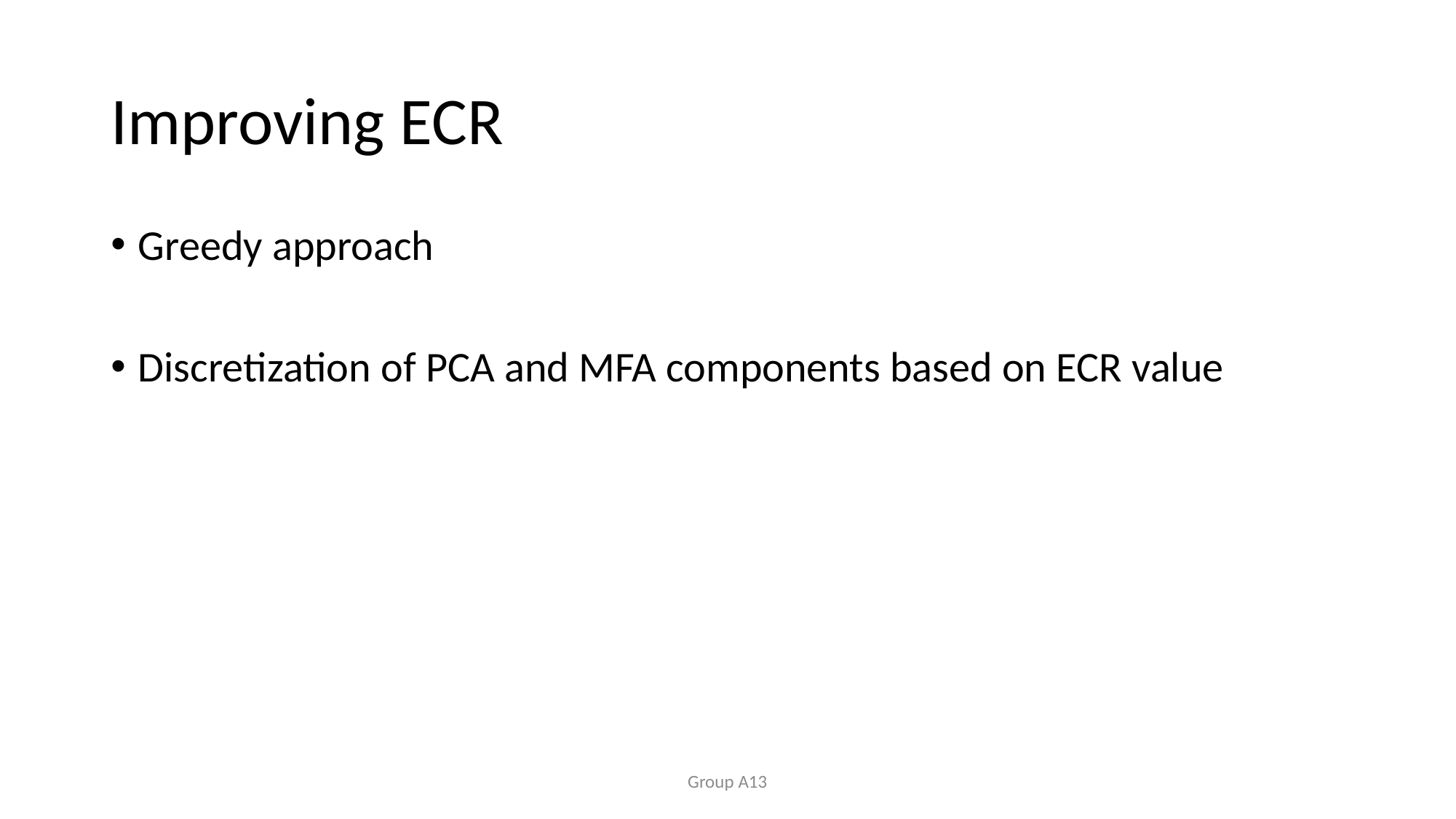

# Improving ECR
Greedy approach

Discretization of PCA and MFA components based on ECR value
Group A13